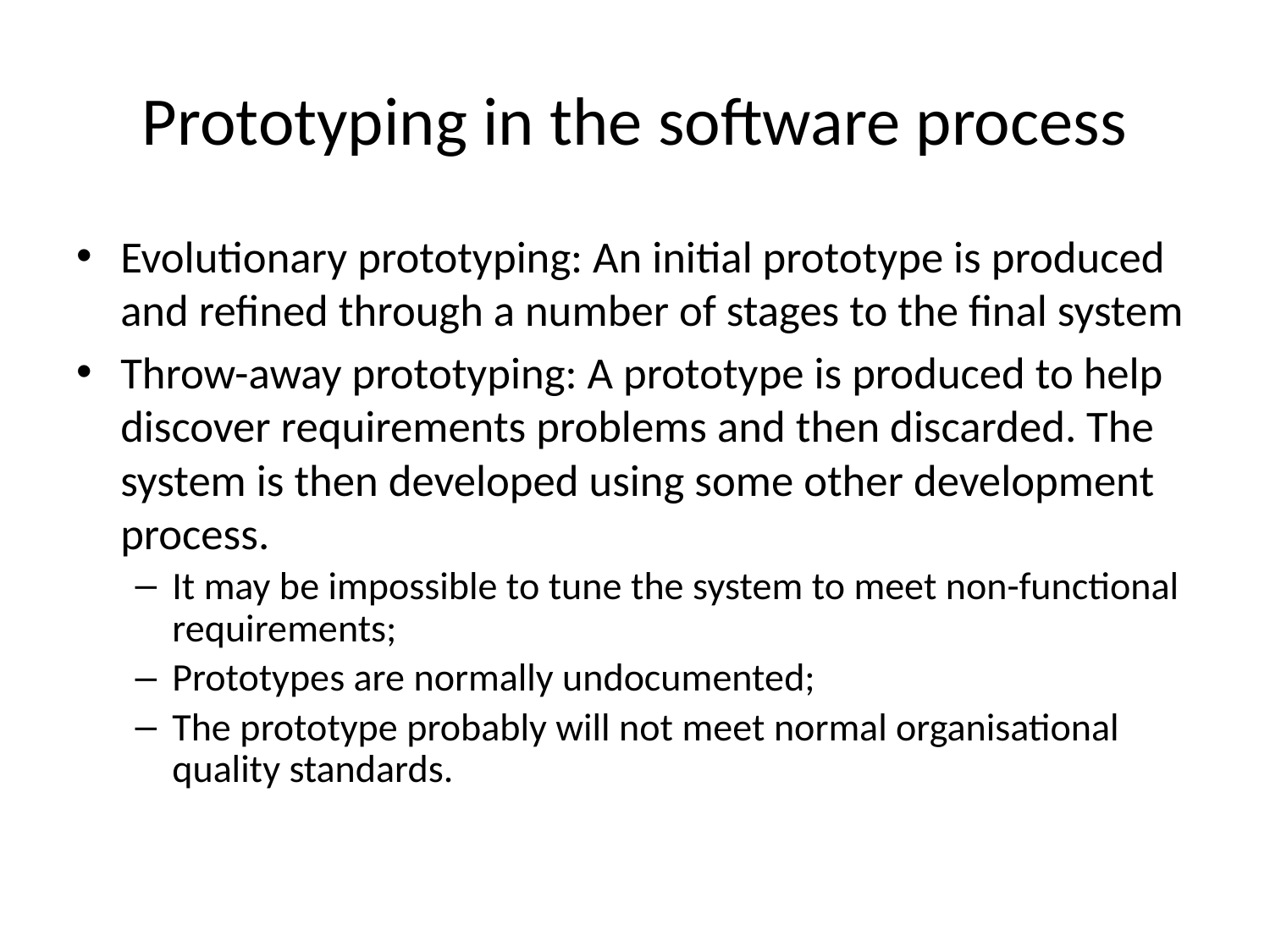

# Prototyping in the software process
Evolutionary prototyping: An initial prototype is produced and refined through a number of stages to the final system
Throw-away prototyping: A prototype is produced to help discover requirements problems and then discarded. The system is then developed using some other development process.
It may be impossible to tune the system to meet non-functional requirements;
Prototypes are normally undocumented;
The prototype probably will not meet normal organisational quality standards.